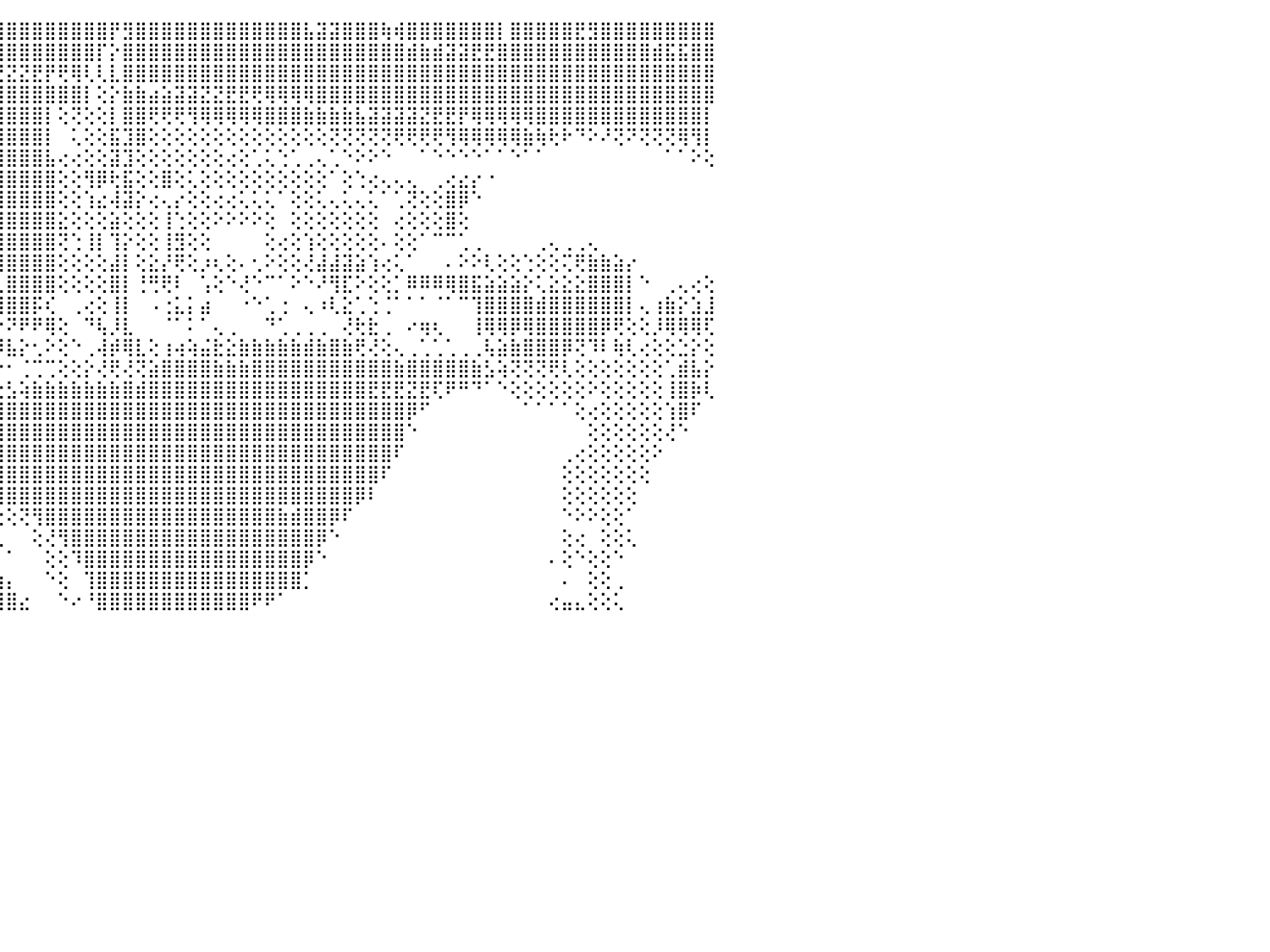

⣿⣿⣿⣿⣿⣿⣿⣿⣿⣿⣿⣿⡿⡟⢻⣷⡕⣿⡇⡕⢕⢕⣯⡕⢕⣿⣿⣇⣼⡟⢏⣹⣵⣷⣿⣿⣿⣿⣿⣿⣿⣿⣿⣿⣿⣿⣿⣿⣿⣿⣿⣿⣿⡟⣻⣿⣿⣿⣿⣿⣿⣿⣿⣿⣿⣿⣿⣿⣧⣽⣽⣿⣿⣿⢷⢾⣿⣿⣿⣿⣿⣿⣿⡇⣿⣿⣿⣿⣿⣟⣻⣿⣿⣿⣿⣿⣿⣿⣿⣿⠀
⢕⢘⢝⢝⢿⢕⣽⣿⣿⣿⢟⢝⠕⣿⣼⣿⡧⢸⡇⣗⡕⢇⢼⣿⢵⣿⣯⣥⣷⣿⣿⣿⣿⣿⣿⣿⣿⣿⣿⣿⣿⣿⣿⣿⣿⣿⣿⣿⣿⣿⣿⣿⡏⡕⣿⣿⣿⣿⣿⣿⣿⣿⣿⣿⣿⣿⣿⣿⣿⣿⣿⣿⣿⣿⣿⣿⣾⣷⣾⣽⣽⣟⣟⣿⣿⣿⣿⣿⣿⣿⣿⣿⣿⣿⣿⣾⣯⣯⣿⣿⠀
⢿⢧⣮⣿⣷⡜⢻⢹⣿⣿⡇⢔⢕⡿⢟⣷⡕⢸⣇⢿⢗⣎⣹⣷⣾⣿⣿⣿⣿⣿⣿⣿⣿⣿⣿⣿⣿⡿⢿⡛⢿⠟⢗⢙⢝⣝⣝⣟⡟⢟⢿⢇⢇⣇⣿⣿⣿⣿⣿⣿⣿⣿⣿⣿⣿⣿⣿⣿⣿⣿⣿⣿⣿⣿⣿⣿⣿⣿⣿⣿⣿⣿⣿⣿⣿⣿⣿⣿⣿⣿⣿⣿⣿⣿⣿⣿⣿⣿⣿⣿⠀
⣅⢕⣱⡿⢟⢪⣿⢸⣿⣿⣷⢱⡕⢹⣇⣿⣟⣪⣵⣷⣿⣿⣿⣿⣿⣿⣿⣿⣿⣿⡿⢿⢿⢿⠟⢟⢋⢕⢅⢔⢔⢕⣱⣵⣼⣿⣿⣿⣿⣿⣿⡇⢕⡕⣷⣷⣴⣵⣽⣽⣝⣝⣟⣟⢟⢿⢿⢿⢿⣿⣿⣿⣿⣿⣿⣿⣿⣿⣿⣿⣿⣿⣿⣿⣿⣿⣿⣿⣿⣿⣿⣿⣿⣿⣿⣿⣿⣿⣿⣿⠀
⣾⣸⣿⣧⣵⢸⣿⣿⣝⣿⡿⢜⣏⣽⣷⣿⣿⣿⣿⣿⣿⣿⣿⣿⣿⣿⢿⢏⢝⢑⢕⢕⢕⢕⢕⠕⢕⢱⢕⠅⠕⢝⢽⣿⣿⣿⣿⣿⡇⢕⢝⢕⢕⡇⣿⣿⢟⢟⢟⢻⢿⢿⢿⢿⢿⣿⣿⣿⣷⣷⣷⣷⣧⣽⣽⣽⣽⣝⣟⣟⡟⢿⢿⢿⢿⢿⣿⣿⣿⣿⣿⣿⣿⣿⣿⣿⣿⣿⣿⡇⠀
⣿⣷⣝⢟⢇⣼⣿⢿⢿⣿⣿⣿⣿⣿⣿⣿⣿⡿⢿⢟⠟⠟⢛⢝⢅⢕⢔⢕⢕⢕⢕⢕⢕⢕⢕⢕⢕⢔⢄⠀⠀⠀⢸⣿⣿⣿⣿⣿⡇⠀⢅⢕⢕⣯⣹⣿⢕⢕⢕⢕⢕⢕⢕⢕⢕⢕⢕⢕⢕⢕⢝⢝⢝⢝⢝⢟⢟⢟⢟⢻⢿⢿⢿⢿⢿⣷⢷⢗⠗⠙⠕⠜⢝⠝⢝⢝⢝⢿⢻⡇⠀
⢿⣿⣏⢕⢜⢝⢕⣱⢱⣿⣿⣿⡿⠟⢏⢙⢕⢕⢕⢔⢕⢕⢕⢕⢕⢕⢑⢕⢔⢕⢕⠕⠑⠑⠑⠑⠑⠑⠑⠀⠀⠀⢸⣿⣿⣿⣿⣿⣧⢔⢔⢕⢕⣽⣹⢕⢕⢕⢕⢕⢕⢕⢔⢕⢁⢅⢑⢁⢀⢄⢁⠑⠕⠕⠑⠀⠀⠁⠑⠑⠑⠑⠁⠁⠑⠁⠁⠀⠀⠀⠀⠀⠀⠀⠀⠀⠁⠁⠕⢕⠀
⢕⢝⢿⣷⣷⣷⣾⣿⡕⢕⢅⢕⢔⢕⢕⢕⢕⢅⠁⠐⠕⠑⠑⠑⠑⢔⣳⣧⣕⡕⠀⠀⠀⠀⢀⢀⠀⢕⠀⢄⢄⢰⣾⣿⣿⣿⣿⣿⣿⢕⢕⢻⡿⢗⣯⢕⢕⣿⢕⢅⢕⢕⢕⢕⢕⢕⢕⢕⢕⢕⠁⢕⢑⢔⢄⢄⢄⠀⢀⢔⣔⡔⠐⠀⠀⠀⠀⠀⠀⠀⠀⠀⠀⠀⠀⠀⠀⠀⠀⠀⠀
⢕⢕⢕⢜⢝⢝⢕⢕⢕⢕⢅⢅⢕⢕⢅⢕⢕⢕⢕⠄⠀⢀⢄⢄⣤⢜⢾⣿⣿⣟⢕⠕⠕⠀⠕⠕⠑⢕⢕⢕⢕⢘⢹⣿⣿⣿⣿⣿⣿⢕⢕⢱⣔⢼⣽⡕⢔⢄⡔⢕⢕⢔⢔⢅⢅⢅⠁⢕⢕⢅⢄⢅⢄⢅⠁⢁⢝⢕⢕⣿⡿⠑⠀⠀⠀⠀⠀⠀⠀⠀⠀⠀⠀⠀⠀⠀⠀⠀⠀⠀⠀
⢕⢕⢕⢕⢕⢕⢝⢟⢗⢕⢕⢕⣕⣱⡕⢔⢕⢕⢕⠕⠐⢑⢑⢕⠉⢕⢝⣿⣿⡮⢔⢔⢔⢕⢸⢸⡇⡇⢕⢕⢕⢕⣿⣿⣿⣿⣿⣿⣿⣕⢕⢕⢕⣵⢕⢕⢕⢸⢑⢕⢕⠕⠕⠕⠕⢕⠀⢕⢕⢕⢕⢕⢕⢕⠀⢔⢕⢕⢕⣿⢕⠀⠀⠀⠀⠀⠀⠀⠀⠀⠀⠀⠀⠀⠀⠀⠀⠀⠀⠀⠀
⢕⢕⢕⢕⢕⢕⢕⢕⢕⢕⢕⢕⣿⣿⣕⡇⢕⢕⢕⢕⢕⢕⢕⢕⠀⢕⢕⢽⣽⣯⢕⢑⢕⢕⢸⢸⡇⡇⢕⢕⢕⠀⠟⢝⣿⣿⣿⣿⣿⢝⢑⢸⡇⢹⡕⢕⢕⢸⣻⢕⢕⠀⠀⠀⠀⢕⢔⢕⢱⢕⢕⢕⢕⢕⠄⢕⢕⠁⠉⠉⢁⢀⠀⠀⠀⠀⢀⢄⢀⢀⢄⠀⠀⠀⠀⠀⠀⠀⠀⠀⠀
⢕⢕⢕⢕⢕⢕⢕⢕⢵⢾⡏⢝⠋⠋⠛⡣⢵⢷⢷⢷⡷⠷⠷⠷⠴⠵⠵⢽⣯⣟⡕⠕⢕⢱⠕⠘⠕⠕⢕⢕⢕⠀⢸⡻⣿⣿⣿⣿⣿⢕⢕⢕⢕⣼⡇⢕⣕⡜⢟⢕⡰⢆⢕⠄⢂⠕⢕⢕⢜⣼⣼⣽⣵⢱⢔⢅⠁⠀⠀⠄⠕⠕⢇⢕⢕⢑⢕⢕⢍⢟⣷⣷⣵⡔⠀⠀⠀⠀⠀⠀⠀
⠕⠑⠑⢑⣑⣥⣗⢕⢕⠕⢇⠑⣱⠔⢎⣕⣕⣕⣵⢾⣽⣕⢕⢀⡀⡀⡀⢈⢃⢌⢕⠕⢕⣑⡕⢕⢕⢕⢕⢕⠇⠐⢱⣧⢇⣿⣿⣿⣿⢕⢕⢕⢕⣿⡇⢘⢛⢟⠇⠀⢡⢕⠑⢜⠑⠉⠁⠕⠑⠜⢻⣏⠕⢕⢕⡁⠿⠿⠿⢿⣿⣯⣵⣵⣵⡕⢅⣕⣕⣕⣿⣿⣿⡇⠑⠀⢀⢄⢔⢕⠀
⠀⠀⠐⠀⠐⠞⢄⢀⠔⢤⡕⢐⢿⣿⣿⣿⡿⢿⣿⣿⣷⣷⣷⣿⣿⣿⣿⣶⣾⡇⢕⢦⢸⣿⡇⢱⡕⢕⠄⠐⠔⠄⢕⣿⣻⣿⣿⡯⢎⠀⢀⢔⢕⢸⡇⠀⠠⢐⣅⡅⣴⠀⠀⠐⠑⢁⢐⠀⢄⠰⢇⣕⢁⢑⢈⠁⠁⠁⠈⠁⠉⢹⣿⣿⣿⣿⣾⣿⣿⣿⣿⣿⣿⡇⢄⢰⣷⡕⣱⣸⠀
⢄⢄⡄⢄⢄⢕⠁⢑⢔⠘⢘⠁⠘⢻⢿⢿⠇⠁⠿⠿⢿⠿⠿⠿⠿⠿⠟⠟⠟⢇⢕⠀⠙⠁⠱⠇⠁⠘⠁⠐⠀⠀⢑⢰⠕⠝⠟⠟⢿⢕⠀⠙⢧⡸⣇⠀⠀⠈⠁⠅⠁⢄⢀⠀⠀⠙⢁⢀⢀⢀⠀⢜⢗⣗⢀⠀⠔⢶⢆⠀⠀⢸⢿⢿⡿⢿⣿⣿⣿⣿⣿⡿⢟⢕⢕⡸⢿⢿⢿⢏⠀
⣿⡝⡯⣟⢗⣷⡆⣰⣥⣤⡄⢄⢀⠐⠐⠀⠄⠀⠀⠀⠁⠁⠁⠁⠁⠁⠁⠀⢀⣕⣕⣕⣕⣕⢕⢔⢄⣔⣔⣈⣅⣄⢗⠟⠿⣧⡕⢂⠕⢕⠑⢀⢼⡾⢿⣇⢕⢰⢴⢵⣬⣗⣕⣷⣷⣷⣷⣷⣾⣷⣿⣷⢟⢜⢕⢄⢀⢁⢁⢁⢀⢀⢧⣵⣷⣿⣿⣿⡿⢝⠹⠇⢷⢇⢔⢕⢕⣑⡕⢕⠀
⢝⡷⣱⣱⣿⣿⣿⣿⣿⣿⣿⣿⣷⣧⣵⡖⢴⢄⢄⢄⢄⢄⢄⣔⣔⣔⣔⣔⡔⢷⣿⣿⣿⣿⣿⣿⣿⣷⣾⣿⣽⣵⡕⠕⠒⠂⢈⢉⢉⢕⢕⡕⢜⢟⢜⢝⣵⣿⣿⣿⣿⣷⣷⣷⣿⣿⣿⣿⣿⣿⣿⣿⣿⣿⣿⣷⣿⣿⣿⣿⣿⣷⣣⢵⢝⢝⢝⢟⢇⢕⢕⢕⢕⢕⢕⢕⢁⣾⣧⡕⠀
⢕⢹⣿⣿⣿⣿⣿⣿⣿⣿⣿⣿⣿⣿⣿⣿⣿⣷⣷⣷⣿⣿⣿⣿⣿⣿⣿⣿⣿⣿⣿⣿⣿⣿⣿⣿⣿⣿⣟⢻⢻⢹⢕⢔⢕⣣⢵⣷⣷⣷⣷⣷⣷⣷⣿⣾⣿⣿⣿⣿⣿⣿⣿⣿⣿⣿⣿⣿⣿⣿⣿⣿⣿⣟⣟⣟⣝⣟⢏⠟⠛⠙⠁⠑⢕⢕⢕⢕⢕⢕⠕⢕⢕⢕⢕⢕⢸⣿⡷⢇⠀
⢕⢕⢿⣿⣿⣿⣿⣿⣿⣿⣿⣿⣿⣿⣿⣿⣿⣿⣿⣿⣿⣿⡿⣿⣿⣿⣿⣿⣿⣿⣿⣿⣿⣿⣿⣿⣿⣿⣿⣿⣿⣷⣷⣾⣿⣿⣿⣿⣿⣿⣿⣿⣿⣿⣿⣿⣿⣿⣿⣿⣿⣿⣿⣿⣿⣿⣿⣿⣿⣿⣿⣿⣿⣿⣿⣿⡿⠋⠀⠀⠀⠀⠀⠀⠀⠁⠁⠁⠁⢕⢔⢕⢕⢕⢕⢕⢱⣿⠏⠀⠀
⠕⢕⢸⣿⣿⣿⣿⣿⣿⣿⣿⣿⣿⣿⣿⣿⣿⣷⣾⣿⣷⣷⣿⣿⣿⣿⣿⣿⣿⣿⣿⣿⣿⣿⣿⣿⣿⣿⣿⣿⣿⣿⣿⣿⣿⣿⣿⣿⣿⣿⣿⣿⣿⣿⣿⣿⣿⣿⣿⣿⣿⣿⣿⣿⣿⣿⣿⣿⣿⣿⣿⣿⣿⣿⣿⣿⠑⠀⠀⠀⠀⠀⠀⠀⠀⠀⠀⠀⠀⠀⢕⢕⢕⢕⢕⢕⢜⠑⠀⠀⠀
⠀⢕⢕⢿⣿⣿⣿⣿⣿⣿⣿⣿⣿⣿⣿⣿⣿⣿⣿⣿⣿⣿⣿⣿⣿⣿⣿⣿⣿⣿⣿⣿⣿⣿⣿⣿⣿⣿⣿⣿⣿⣿⣿⣿⣿⣿⣿⣿⣿⣿⣿⣿⣿⣿⣿⣿⣿⣿⣿⣿⣿⣿⣿⣿⣿⣿⣿⣿⣿⣿⣿⣿⣿⣿⣿⠏⠀⠀⠀⠀⠀⠀⠀⠀⠀⠀⠀⠀⢀⢔⢕⢕⢕⢕⢕⠕⠀⠀⠀⠀⠀
⠀⠀⢕⢜⣿⣿⣿⣿⣿⣿⣿⣿⣿⣿⣿⣿⣿⣿⣿⣿⣿⣿⣿⣿⣿⣿⣿⣿⣿⣿⣿⣿⣿⣿⣿⣿⣿⣿⣿⣿⣿⣿⣿⣿⣿⣿⣿⣿⣿⣿⣿⣿⣿⣿⣿⣿⣿⣿⣿⣿⣿⣿⣿⣿⣿⣿⣿⣿⣿⣿⣿⣿⣿⣿⠏⠀⠀⠀⠀⠀⠀⠀⠀⠀⠀⠀⠀⠀⢕⢕⢕⢕⢕⢕⢕⠀⠀⠀⠀⠀⠀
⠀⠀⠁⢕⢹⣿⣿⣿⣿⣿⣿⣿⣿⣿⣿⣿⣿⣿⣿⣿⣿⣿⣿⣿⣿⣿⣿⣿⣿⣿⣿⣿⣿⣿⣿⣿⣿⣿⣿⣿⣿⣿⣿⣿⣿⣿⣿⣿⣿⣿⣿⣿⣿⣿⣿⣿⣿⣿⣿⣿⣿⣿⣿⣿⣿⣿⣿⣿⣿⣿⣿⣿⡿⠇⠀⠀⠀⠀⠀⠀⠀⠀⠀⠀⠀⠀⠀⠀⢕⢕⢕⢕⢕⢕⠀⠀⠀⠀⠀⠀⠀
⠀⠀⠀⠀⠕⢿⣿⣿⣿⣿⣿⣿⣿⣿⣿⣿⣿⣿⣿⣿⣿⣿⣿⣿⣿⣿⣿⣿⣿⣿⣿⣿⣿⣿⣿⣿⣿⣿⣿⣿⣿⣿⣿⡏⢕⢕⢝⢻⣿⣿⣿⣿⣿⣿⣿⣿⣿⣿⣿⣿⣿⣿⣿⣿⣿⣿⣷⣾⣿⣿⡿⠏⠀⠀⠀⠀⠀⠀⠀⠀⠀⠀⠀⠀⠀⠀⠀⠀⠑⠕⠕⢕⢕⠁⠀⠀⠀⠀⠀⠀⠀
⠀⠀⠀⠀⠁⢜⣿⣿⣿⣿⣿⣿⣿⣿⣿⣿⣿⣿⣿⣿⣿⣿⣿⣿⣿⣿⣿⣿⣿⣿⣿⣿⣿⣿⣿⣿⣿⣿⣿⣿⣿⣿⣿⡇⢀⠀⠀⢕⢜⢻⣿⣿⣿⣿⣿⣿⣿⣿⣿⣿⣿⣿⣿⣿⣿⣿⣿⣿⣿⡿⠑⠀⠀⠀⠀⠀⠀⠀⠀⠀⠀⠀⠀⠀⠀⠀⠀⠀⢕⢔⠀⢕⢕⢅⠀⠀⠀⠀⠀⠀⠀
⠀⠀⠀⠀⠀⠁⢻⣿⣿⣿⣿⣿⣿⣿⣿⣿⣿⣿⣿⣿⣿⣿⣿⣿⣿⣿⣿⣿⣿⣿⣿⣿⣿⣿⣿⣿⣿⣿⣿⣿⣿⣿⣿⣿⡄⠁⠀⠀⢕⢕⠹⣿⣿⣿⣿⣿⣿⣿⣿⣿⣿⣿⣿⣿⣿⣿⣿⣿⡿⠑⠀⠀⠀⠀⠀⠀⠀⠀⠀⠀⠀⠀⠀⠀⠀⠀⠀⠄⢕⠑⢕⢕⠑⠀⠀⠀⠀⠀⠀⠀⠀
⠀⠀⠀⠀⠀⠀⠑⢿⣿⣿⣿⣿⣿⣿⣿⣿⣿⣿⣿⣿⣿⣿⣿⣿⣿⣿⣿⣿⣿⣿⣿⣿⣿⣿⣿⣿⣿⣿⣿⣿⣿⣿⣿⣿⣷⡄⠀⠀⠑⢕⠀⢹⣿⣿⣿⣿⣿⣿⣿⣿⣿⣿⣿⣿⣿⣿⣿⣿⡁⠀⠀⠀⠀⠀⠀⠀⠀⠀⠀⠀⠀⠀⠀⠀⠀⠀⠀⠀⠄⠀⢕⢕⢀⠀⠀⠀⠀⠀⠀⠀⠀
⠀⠀⠀⠀⠀⠀⠀⢘⣿⣿⣿⣿⣿⣿⣿⣿⣿⣿⣿⣿⣿⣿⣿⣿⣿⣿⣿⣿⣿⣿⣿⣿⣿⣿⣿⣿⣿⣿⣿⣿⣿⣿⣿⣿⣿⣿⣔⠀⠀⠑⠔⠘⣿⣿⣿⣿⣿⣿⣿⣿⣿⣿⣿⣿⠟⠟⠁⠀⠀⠀⠀⠀⠀⠀⠀⠀⠀⠀⠀⠀⠀⠀⠀⠀⠀⠀⠀⢔⣤⣄⢕⢕⢅⠀⠀⠀⠀⠀⠀⠀⠀
⠀⠀⠀⠀⠀⠀⠀⠀⠀⠀⠀⠀⠀⠀⠀⠀⠀⠀⠀⠀⠀⠀⠀⠀⠀⠀⠀⠀⠀⠀⠀⠀⠀⠀⠀⠀⠀⠀⠀⠀⠀⠀⠀⠀⠀⠀⠀⠀⠀⠀⠀⠀⠀⠀⠀⠀⠀⠀⠀⠀⠀⠀⠀⠀⠀⠀⠀⠀⠀⠀⠀⠀⠀⠀⠀⠀⠀⠀⠀⠀⠀⠀⠀⠀⠀⠀⠀⠀⠀⠀⠀⠀⠀⠀⠀⠀⠀⠀⠀⠀⠀